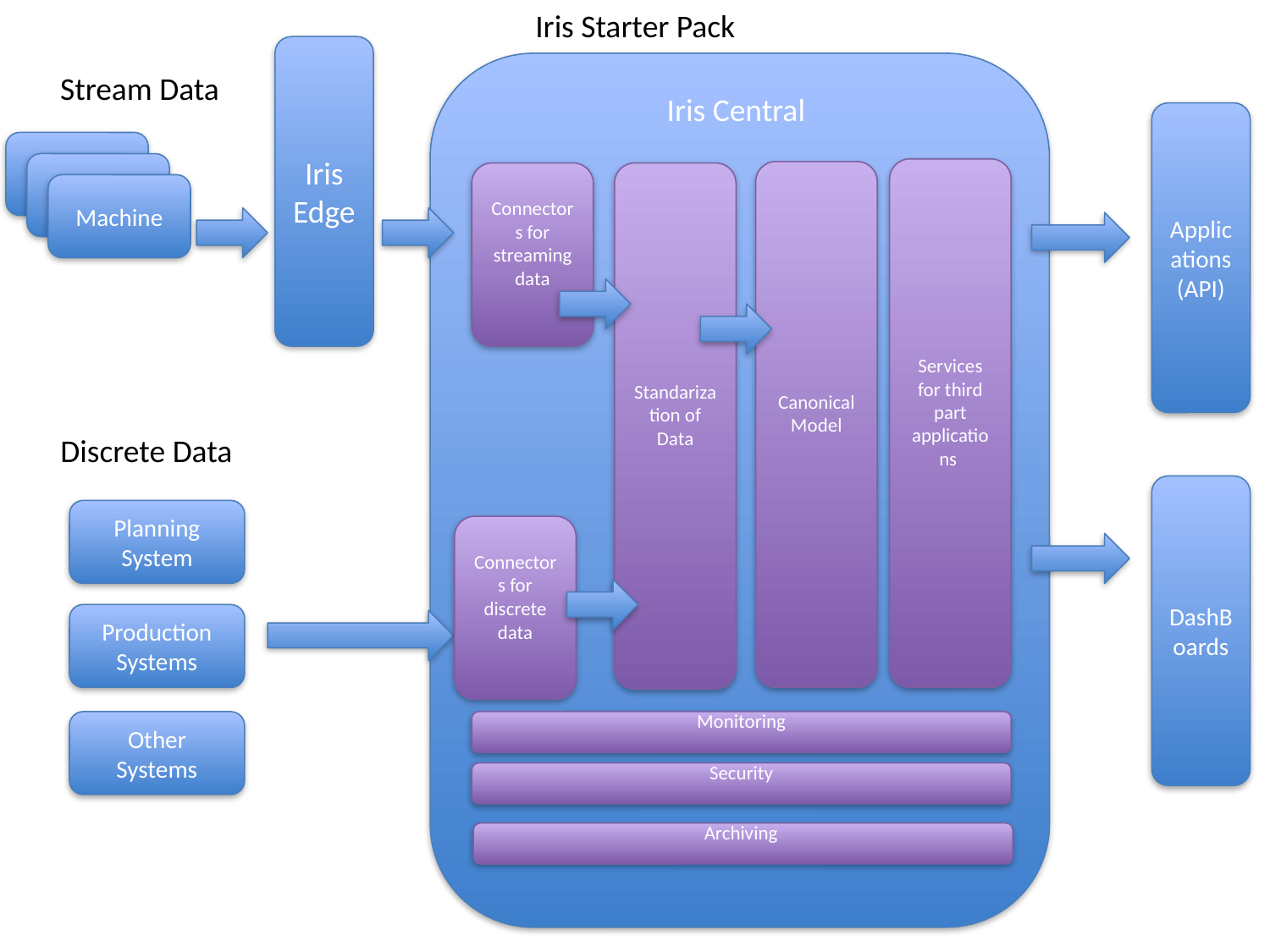

Iris Starter Pack
Iris Edge
Iris Central
Stream Data
Applications
(API)
Machine
Machine
Services for third part applications

Canonical Model

Standarization of Data

Connectors for streaming data

Machine

Discrete Data
DashBoards
Planning System
Connectors for discrete data

Production Systems

Other Systems
Monitoring

Security

Archiving